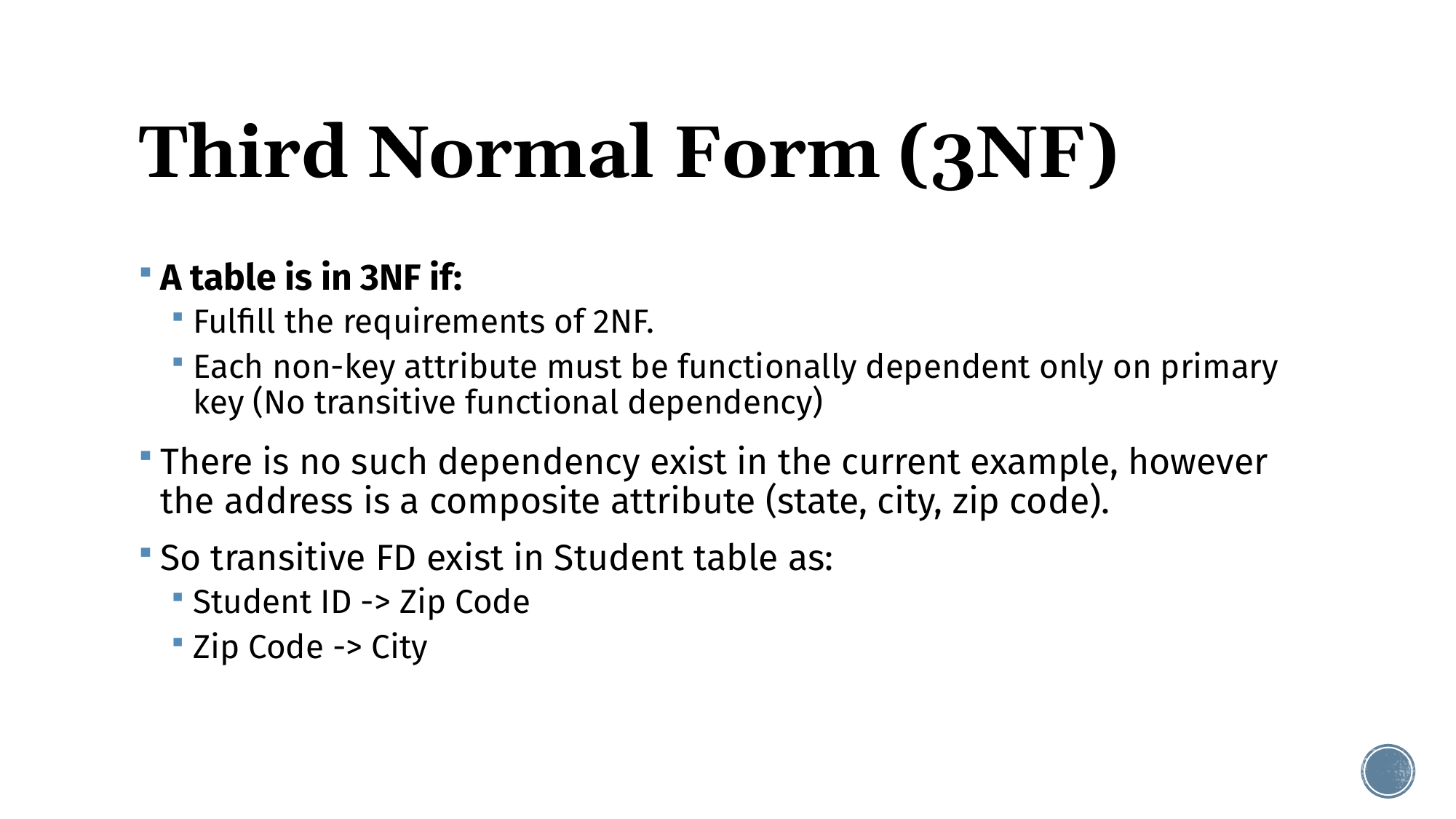

# Third Normal Form (3NF)
A table is in 3NF if:
Fulfill the requirements of 2NF.
Each non-key attribute must be functionally dependent only on primary key (No transitive functional dependency)
There is no such dependency exist in the current example, however the address is a composite attribute (state, city, zip code).
So transitive FD exist in Student table as:
Student ID -> Zip Code
Zip Code -> City